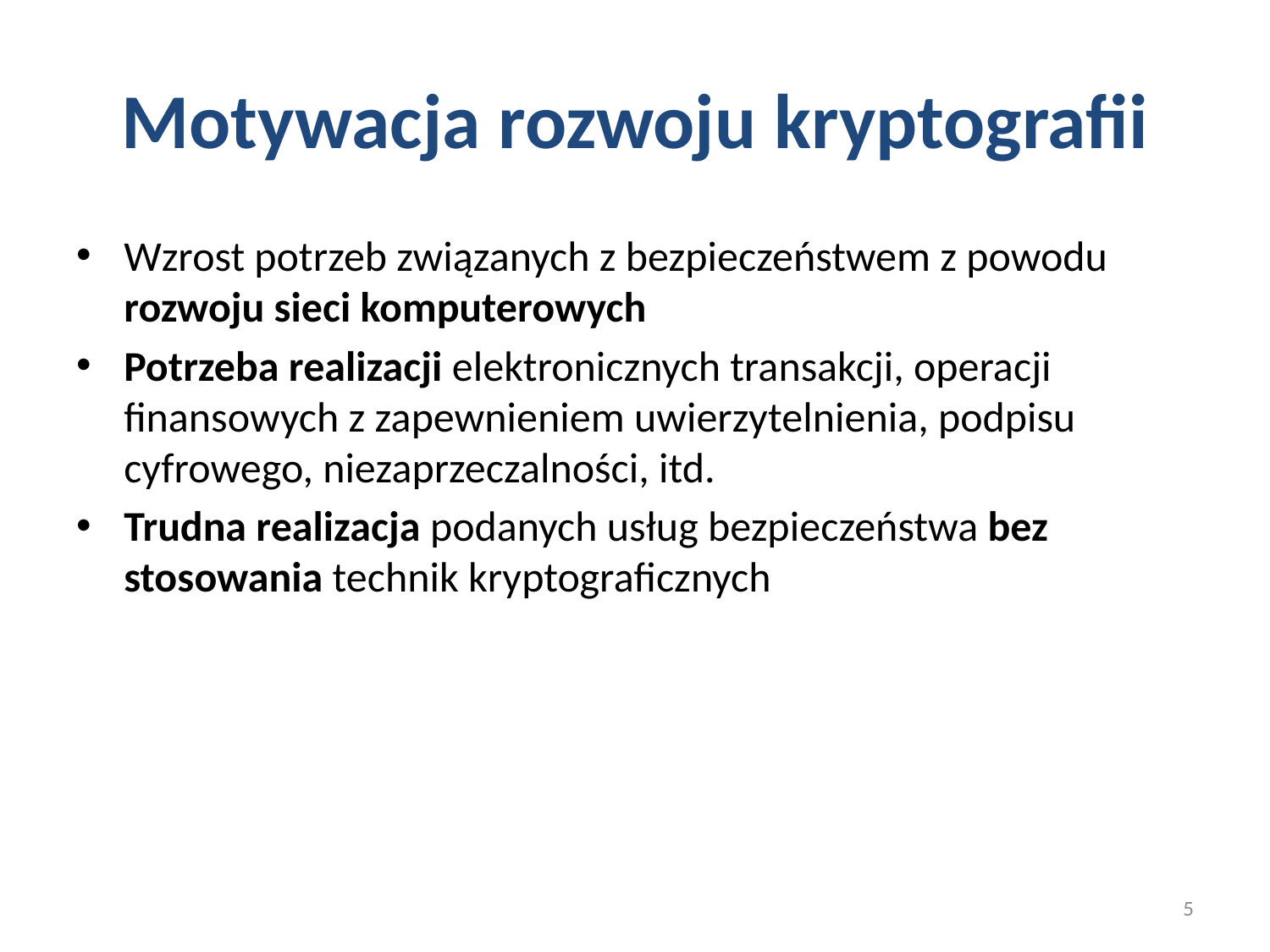

# Motywacja rozwoju kryptografii
Wzrost potrzeb związanych z bezpieczeństwem z powodu rozwoju sieci komputerowych
Potrzeba realizacji elektronicznych transakcji, operacji finansowych z zapewnieniem uwierzytelnienia, podpisu cyfrowego, niezaprzeczalności, itd.
Trudna realizacja podanych usług bezpieczeństwa bez stosowania technik kryptograficznych

5